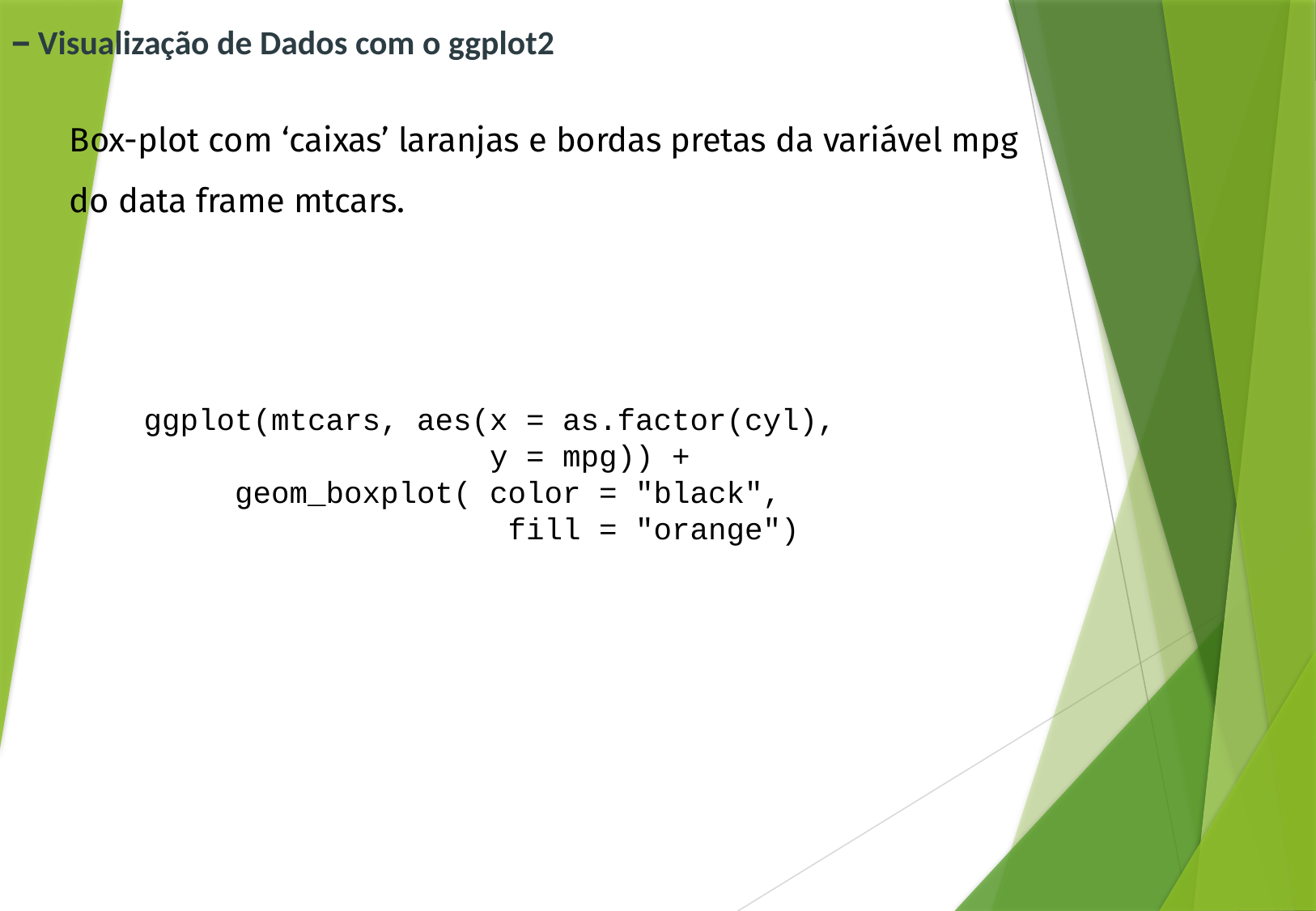

# – Visualização de Dados com o ggplot2
Box-plot com ‘caixas’ laranjas e bordas pretas da variável mpg do data frame mtcars.

ggplot(mtcars, aes(x = as.factor(cyl),
                   y = mpg)) +
     geom_boxplot( color = "black",
                    fill = "orange")